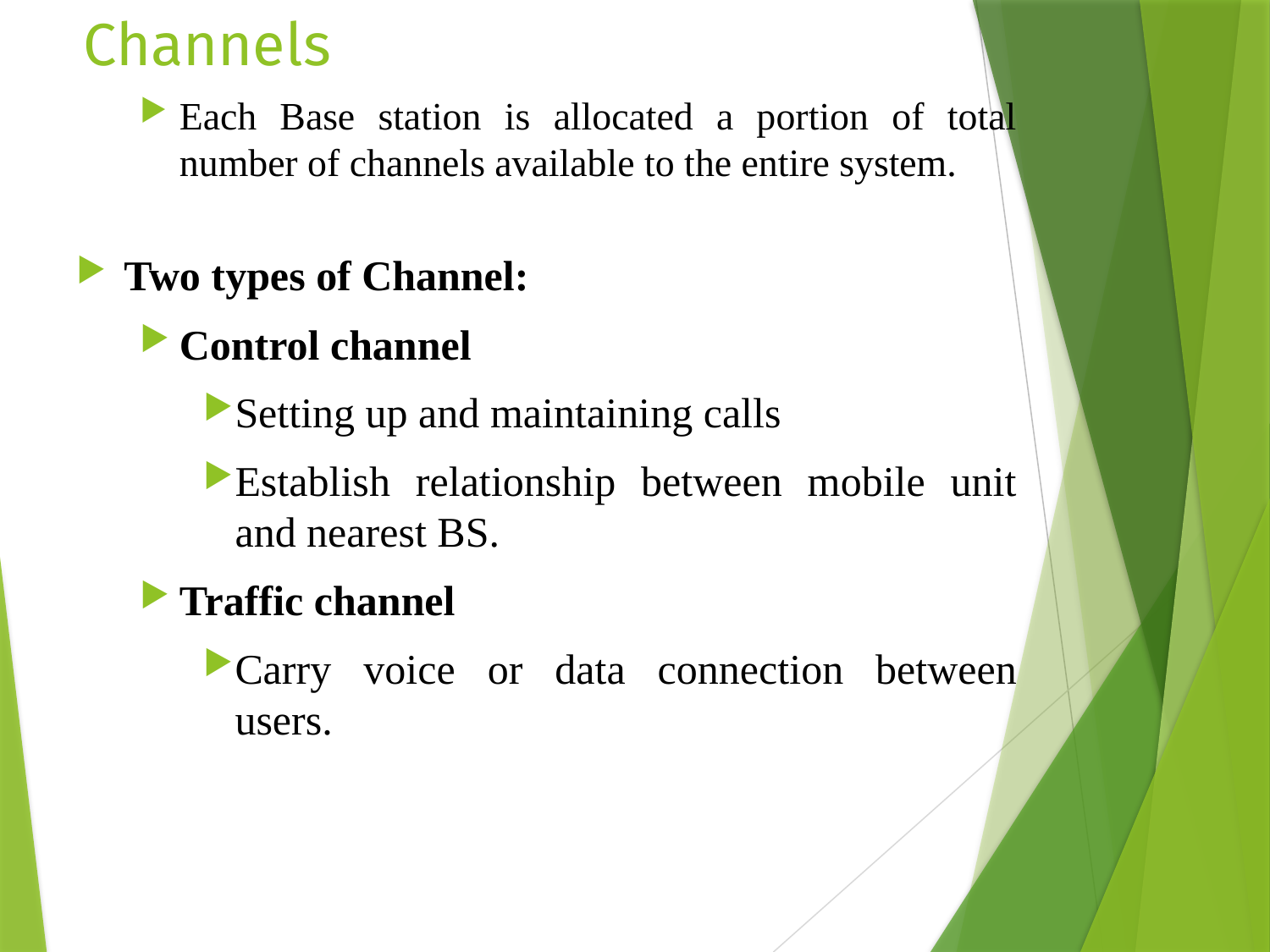

# Channels
Each Base station is allocated a portion of total number of channels available to the entire system.

Two types of Channel:
Control channel
Setting up and maintaining calls
Establish relationship between mobile unit and nearest BS.
Traffic channel
Carry voice or data connection between users.